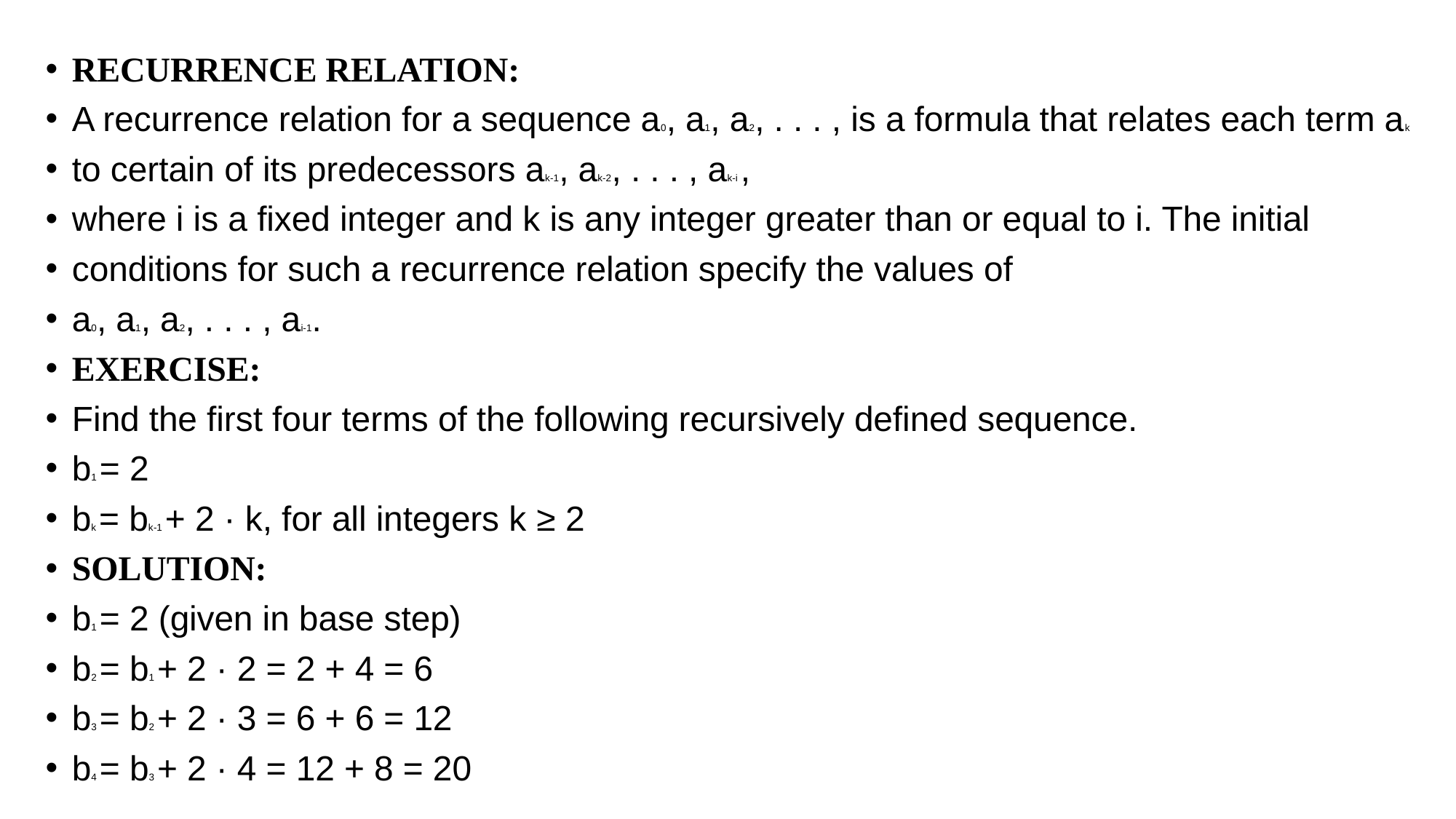

RECURRENCE RELATION:
A recurrence relation for a sequence a0, a1, a2, . . . , is a formula that relates each term ak
to certain of its predecessors ak-1, ak-2, . . . , ak-i ,
where i is a fixed integer and k is any integer greater than or equal to i. The initial
conditions for such a recurrence relation specify the values of
a0, a1, a2, . . . , ai-1.
EXERCISE:
Find the first four terms of the following recursively defined sequence.
b1 = 2
bk = bk-1 + 2 · k, for all integers k ≥ 2
SOLUTION:
b1 = 2 (given in base step)
b2 = b1 + 2 · 2 = 2 + 4 = 6
b3 = b2 + 2 · 3 = 6 + 6 = 12
b4 = b3 + 2 · 4 = 12 + 8 = 20